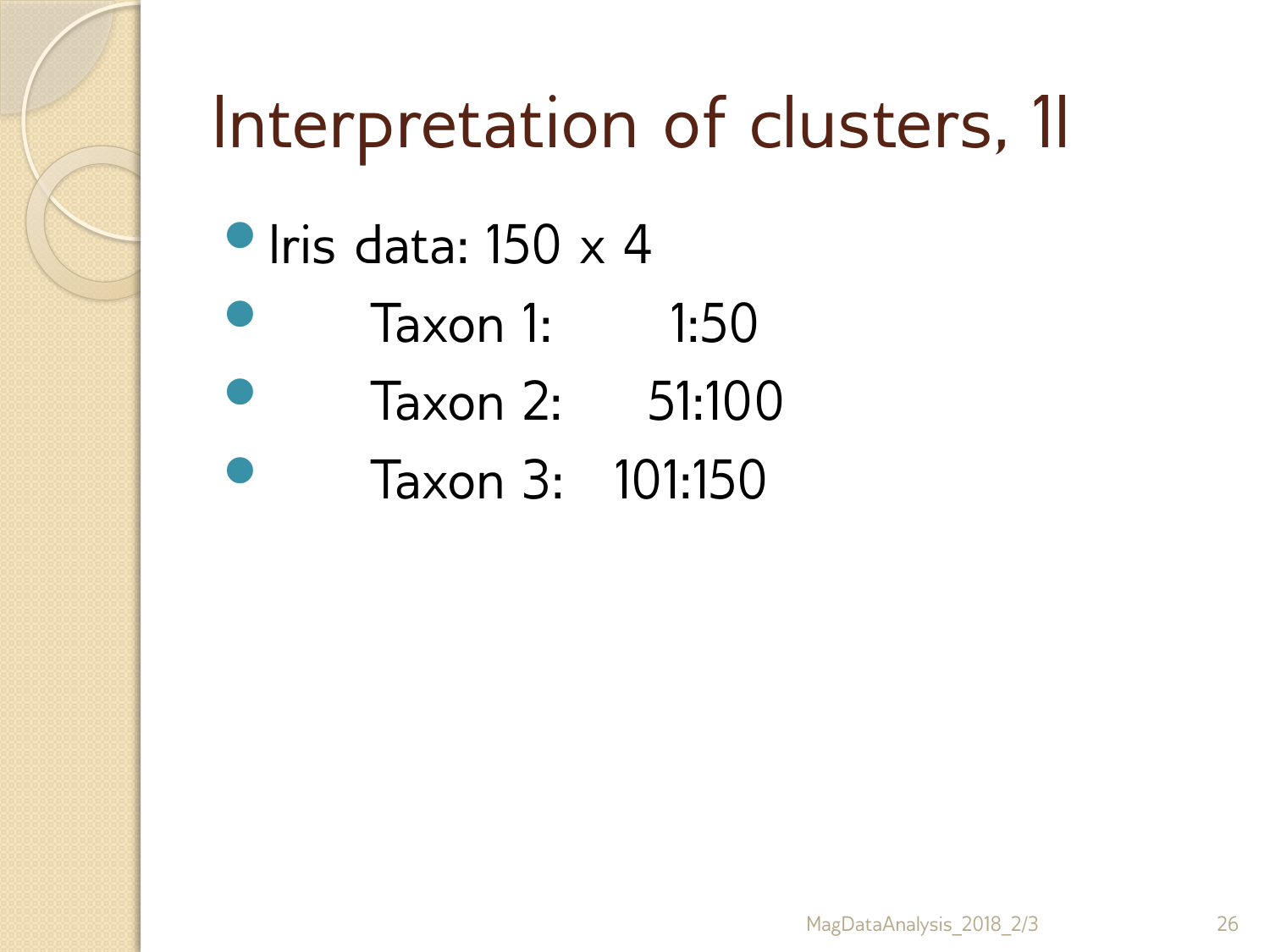

# Interpretation of clusters, 1I
Iris data: 150 x 4
      Taxon 1:       1:50
      Taxon 2:     51:100
      Taxon 3:   101:150
MagDataAnalysis_2018_2/3
26